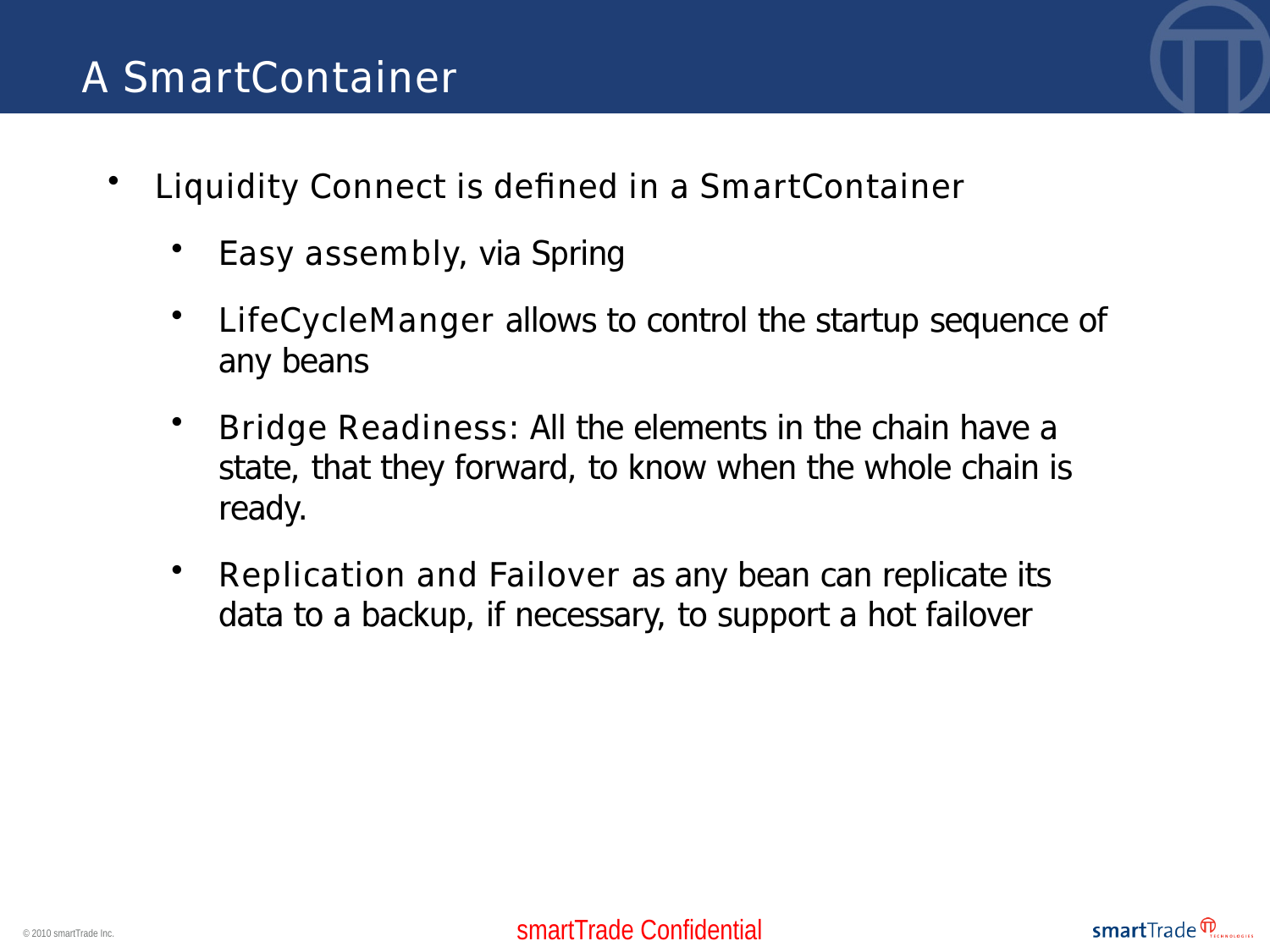

A SmartContainer

Liquidity Connect is defined in a SmartContainer
Easy assembly, via Spring
LifeCycleManger allows to control the startup sequence of any beans
Bridge Readiness: All the elements in the chain have a state, that they forward, to know when the whole chain is ready.
Replication and Failover as any bean can replicate its data to a backup, if necessary, to support a hot failover